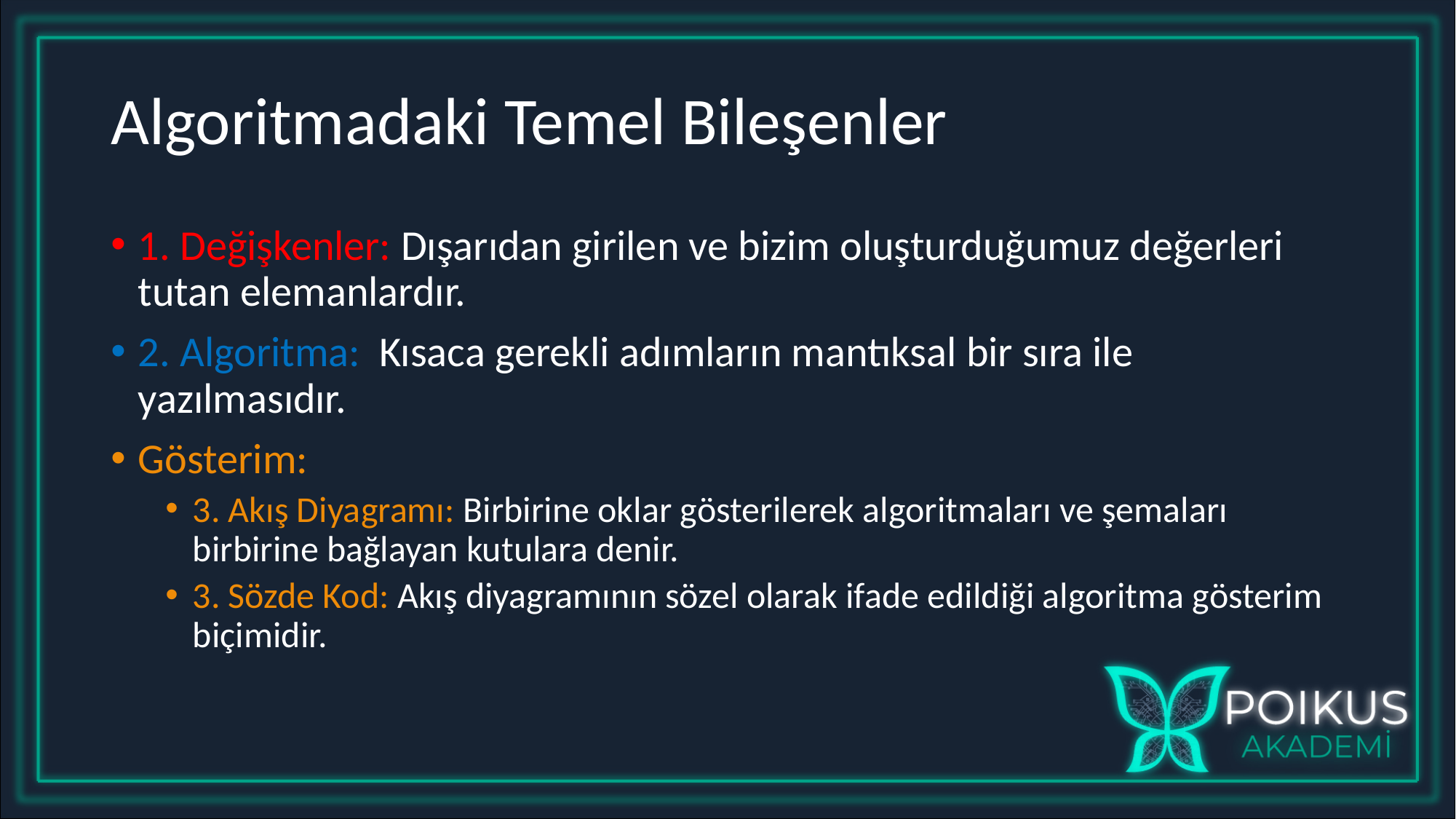

# Algoritmadaki Temel Bileşenler
1. Değişkenler: Dışarıdan girilen ve bizim oluşturduğumuz değerleri tutan elemanlardır.
2. Algoritma:  Kısaca gerekli adımların mantıksal bir sıra ile yazılmasıdır.
Gösterim:
3. Akış Diyagramı: Birbirine oklar gösterilerek algoritmaları ve şemaları birbirine bağlayan kutulara denir.
3. Sözde Kod: Akış diyagramının sözel olarak ifade edildiği algoritma gösterim biçimidir.